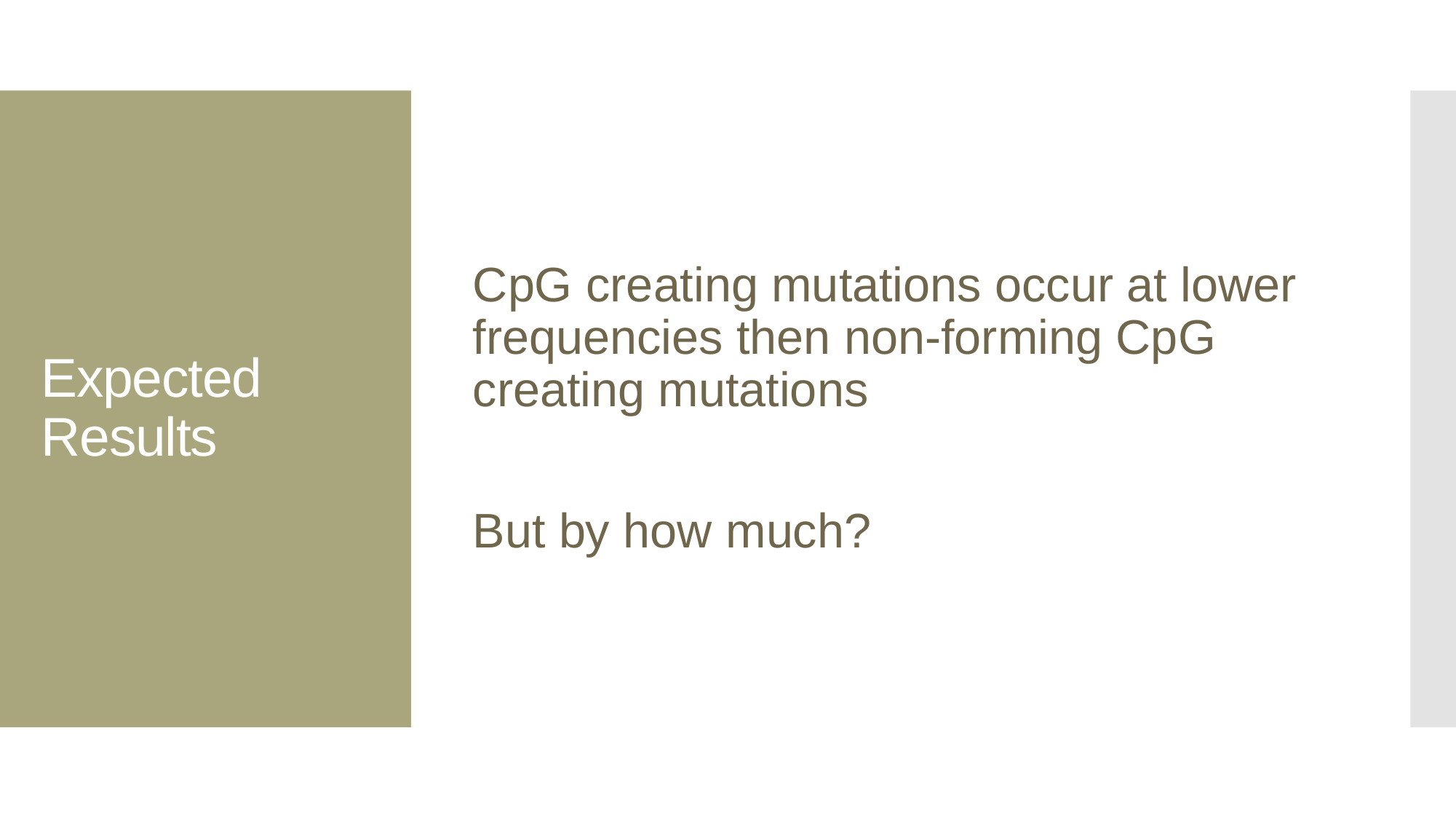

CpG creating mutations occur at lower frequencies then non-forming CpG creating mutations

But by how much?
# Expected Results